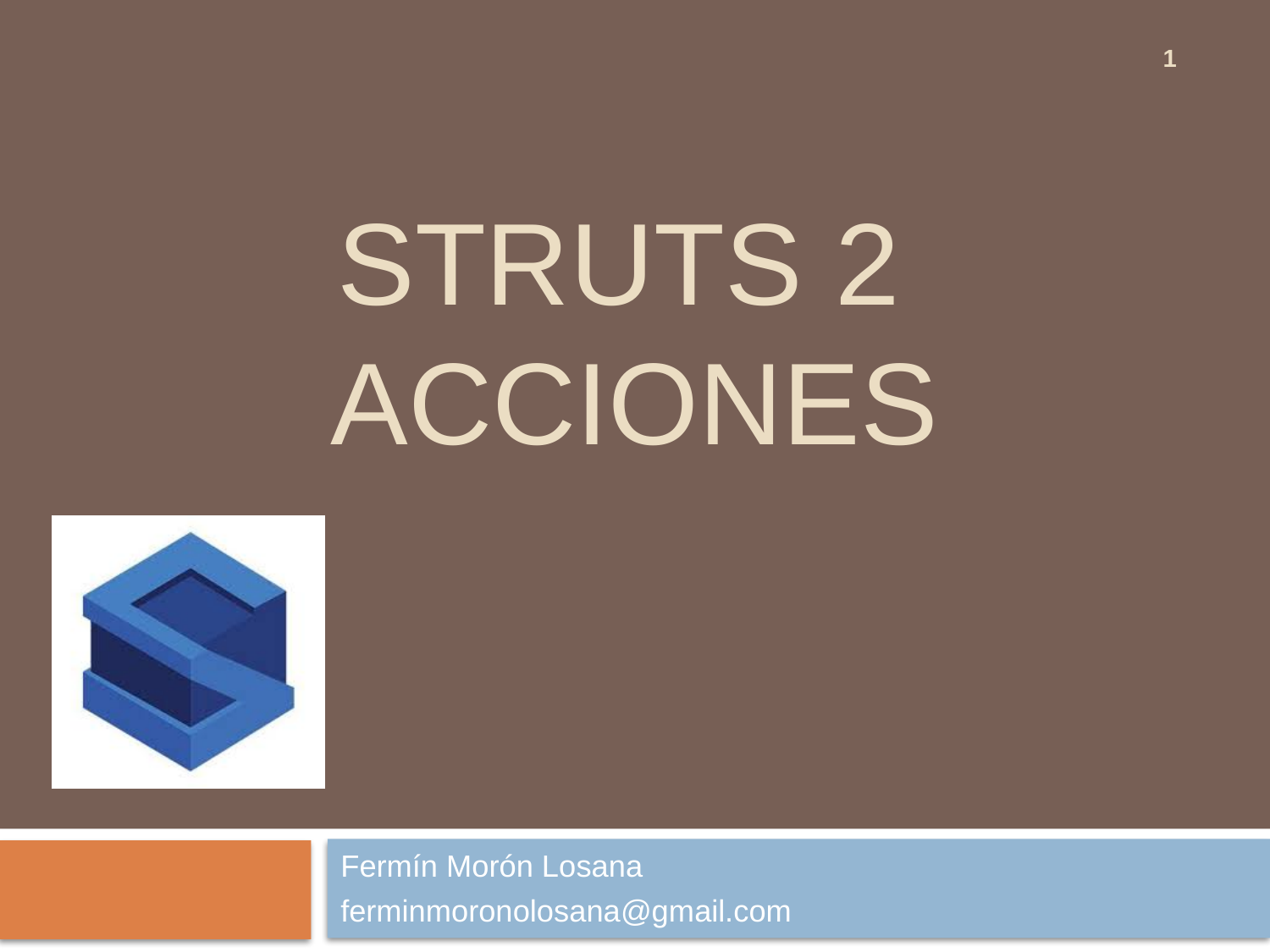

1
# STRUTS 2 ACCIONES
Fermín Morón Losana
ferminmoronolosana@gmail.com